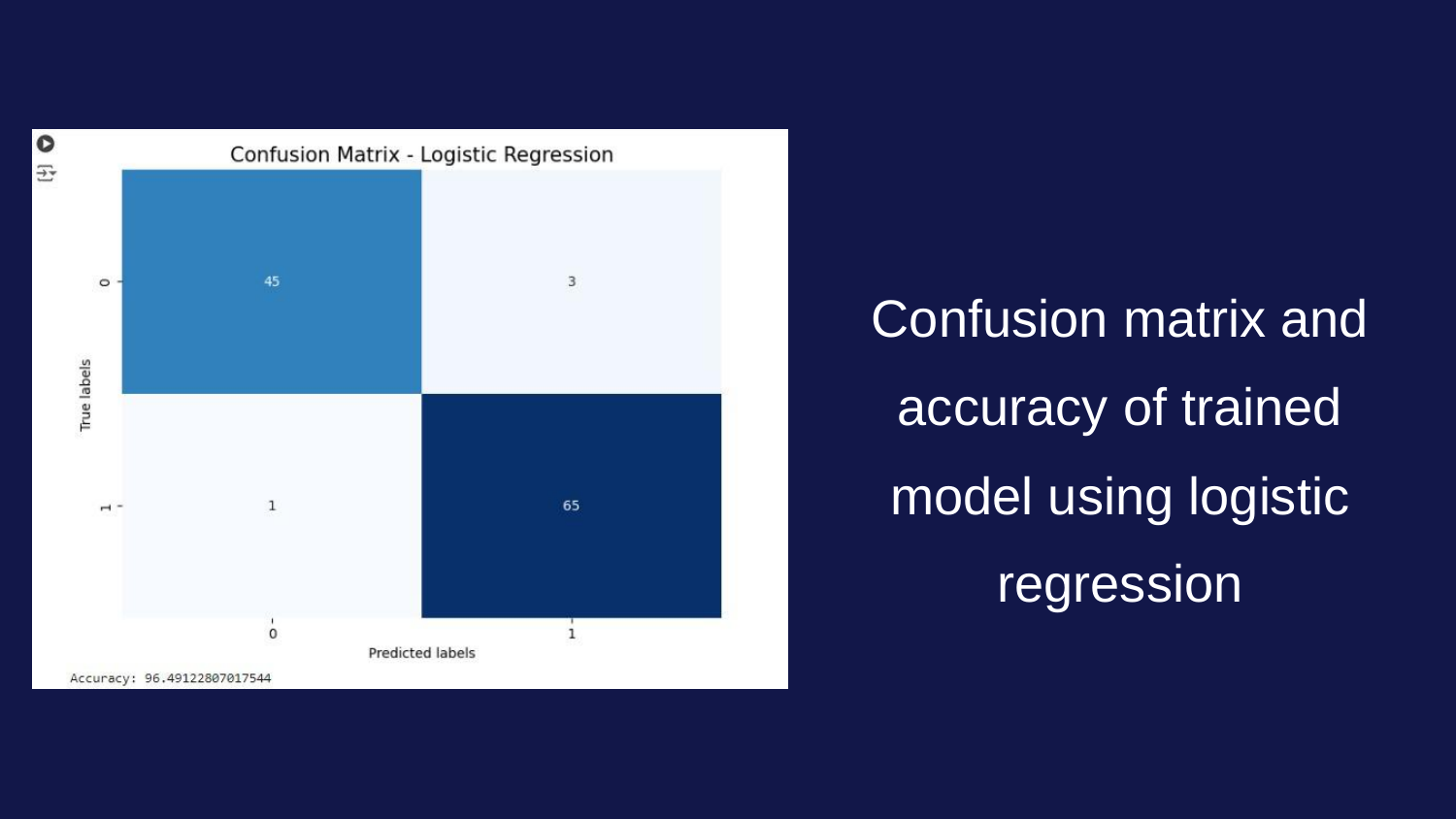

Confusion matrix and accuracy of trained model using logistic regression